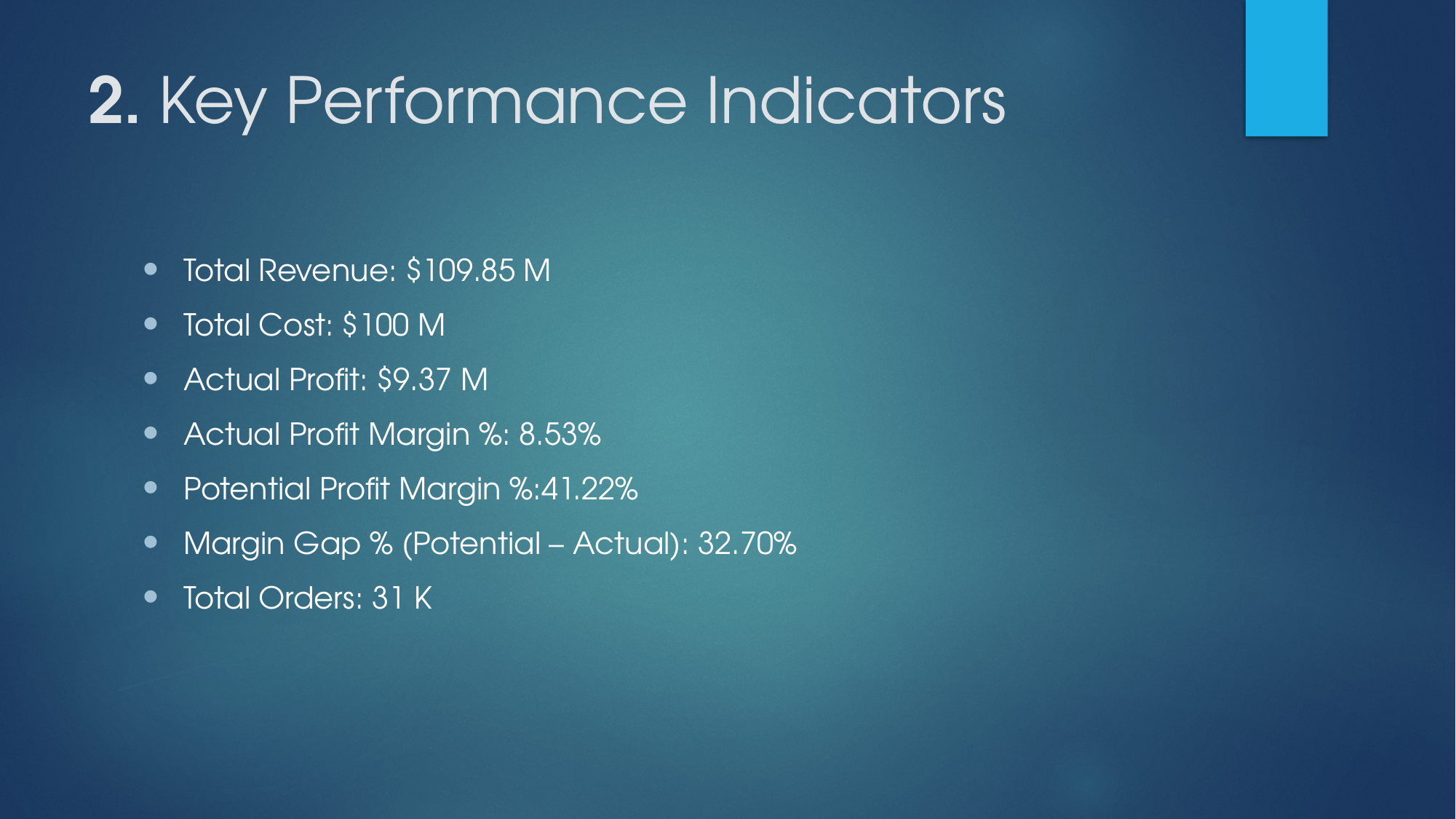

# 2. Key Performance Indicators
Total Revenue: $109.85 M
Total Cost: $100 M
Actual Profit: $9.37 M
Actual Profit Margin %: 8.53%
Potential Profit Margin %:41.22%
Margin Gap % (Potential – Actual): 32.70%
Total Orders: 31 K